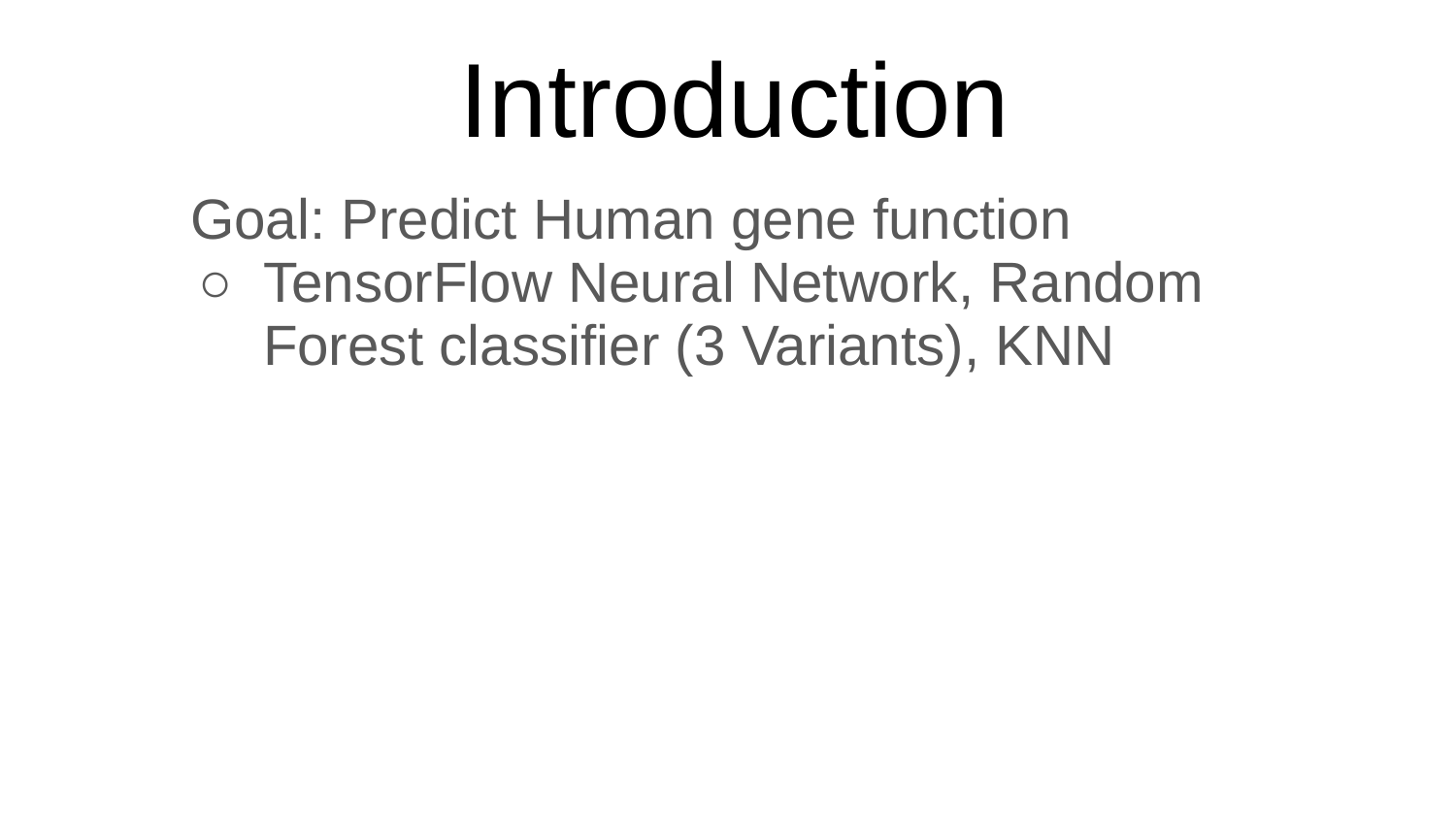

# Introduction
Goal: Predict Human gene function
TensorFlow Neural Network, Random Forest classifier (3 Variants), KNN